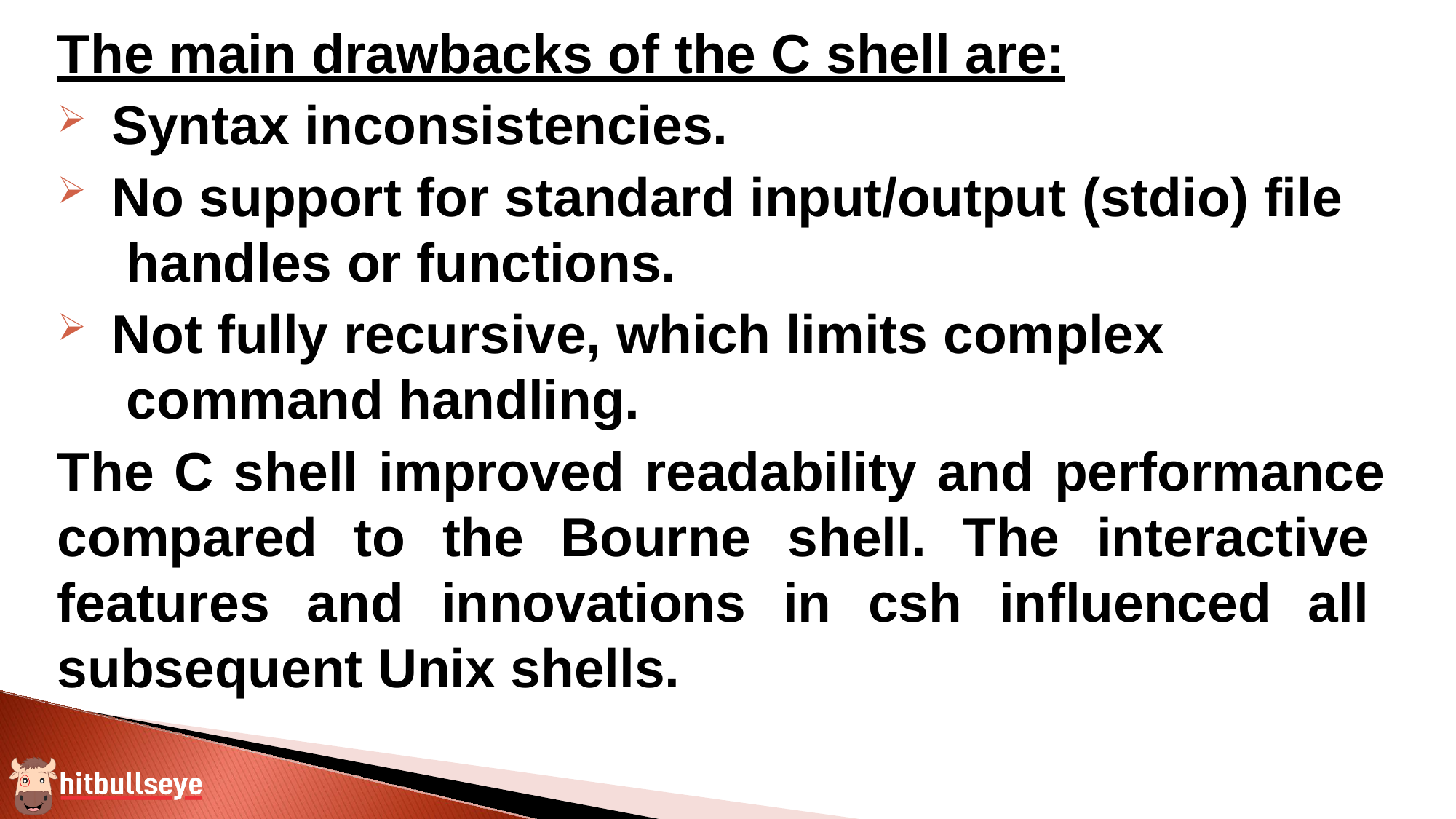

The main drawbacks of the C shell are:
Syntax inconsistencies.
No support for standard input/output (stdio) file  handles or functions.
Not fully recursive, which limits complex  command handling.
The C shell improved readability and performance  compared to the Bourne shell. The interactive  features and innovations in csh influenced all  subsequent Unix shells.